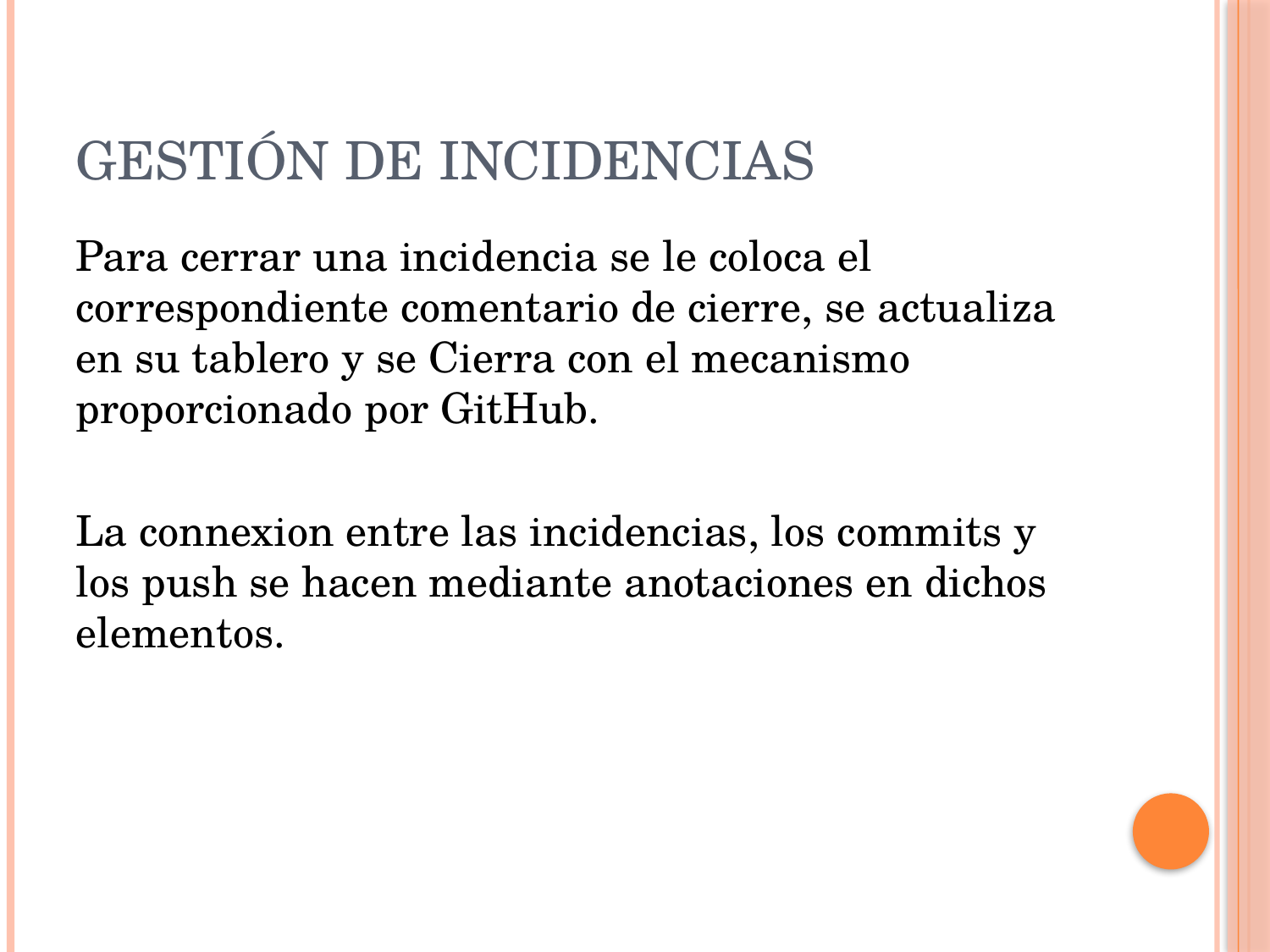

# Gestión de incidencias
Para cerrar una incidencia se le coloca el correspondiente comentario de cierre, se actualiza en su tablero y se Cierra con el mecanismo proporcionado por GitHub.

La connexion entre las incidencias, los commits y los push se hacen mediante anotaciones en dichos elementos.